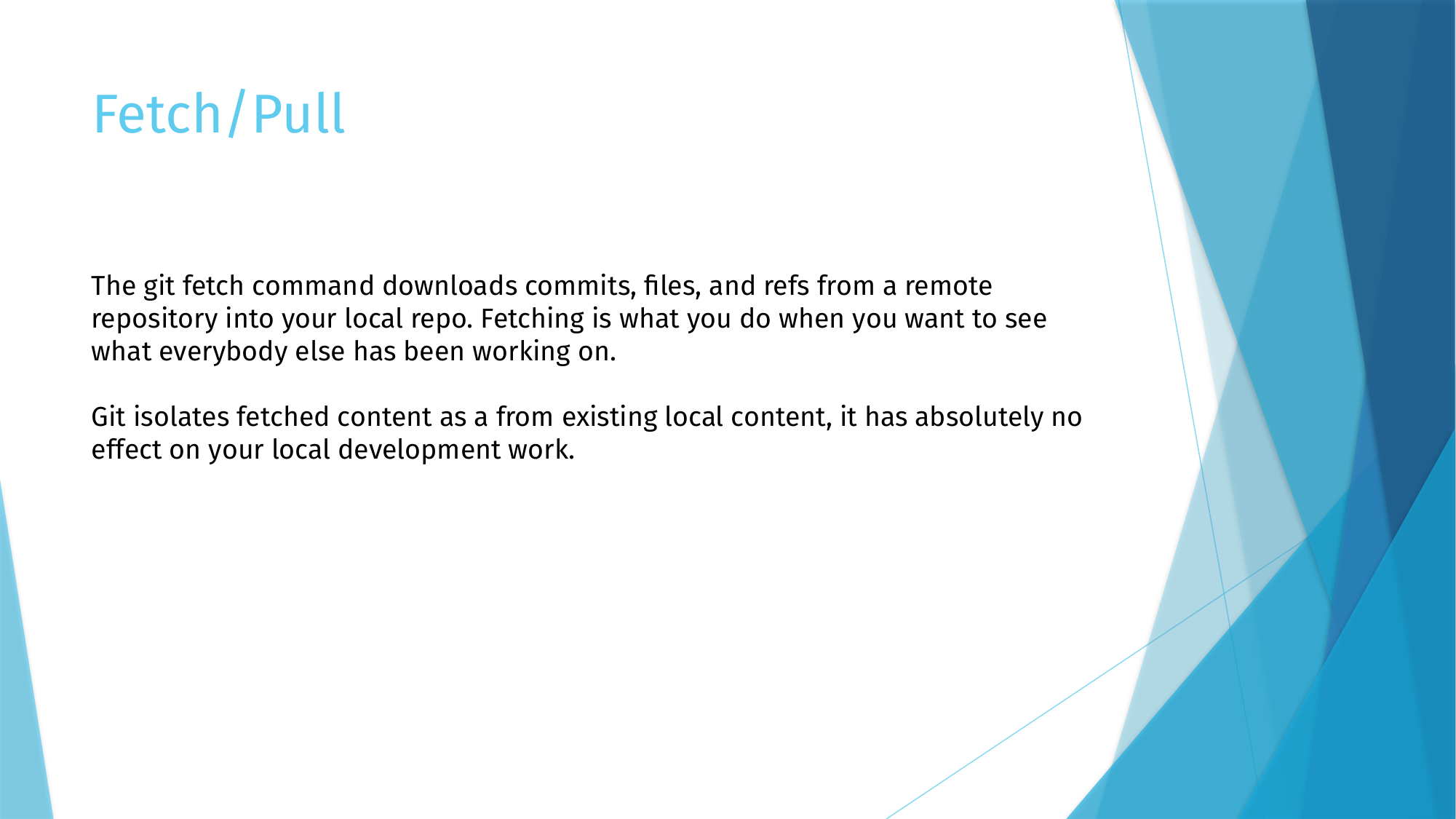

# Fetch/Pull
The git fetch command downloads commits, files, and refs from a remote repository into your local repo. Fetching is what you do when you want to see what everybody else has been working on.

Git isolates fetched content as a from existing local content, it has absolutely no effect on your local development work.